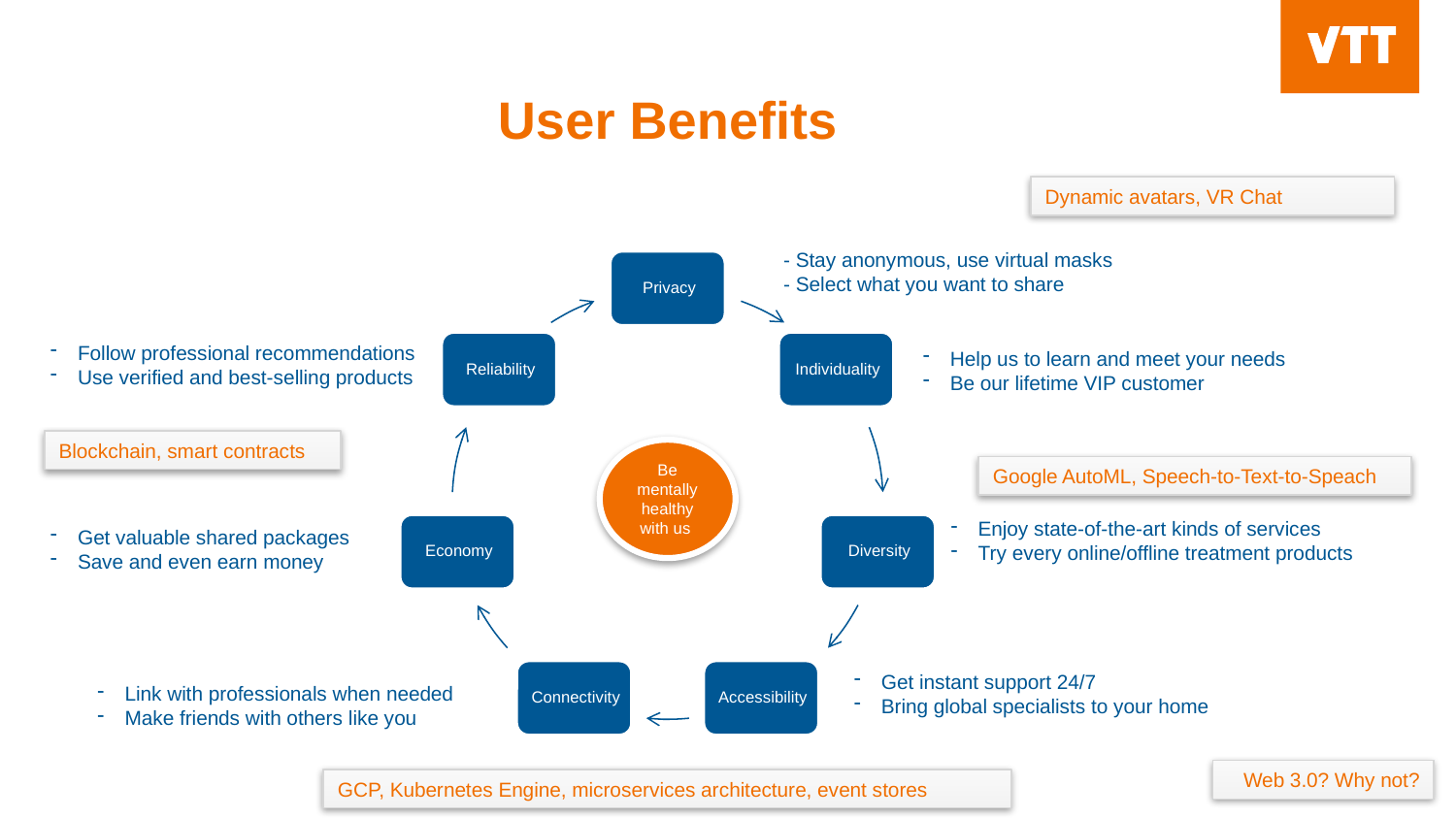

# User Benefits
Dynamic avatars, VR Chat
- Stay anonymous, use virtual masks
- Select what you want to share
Privacy
Individuality
Diversity
Accessibility
Connectivity
Economy
Reliability
Follow professional recommendations
Use verified and best-selling products
Help us to learn and meet your needs
Be our lifetime VIP customer
Blockchain, smart contracts
Be mentally healthy with us
Google AutoML, Speech-to-Text-to-Speach
Enjoy state-of-the-art kinds of services
Try every online/offline treatment products
Get valuable shared packages
Save and even earn money
Get instant support 24/7
Bring global specialists to your home
Link with professionals when needed
Make friends with others like you
Web 3.0? Why not?
GCP, Kubernetes Engine, microservices architecture, event stores